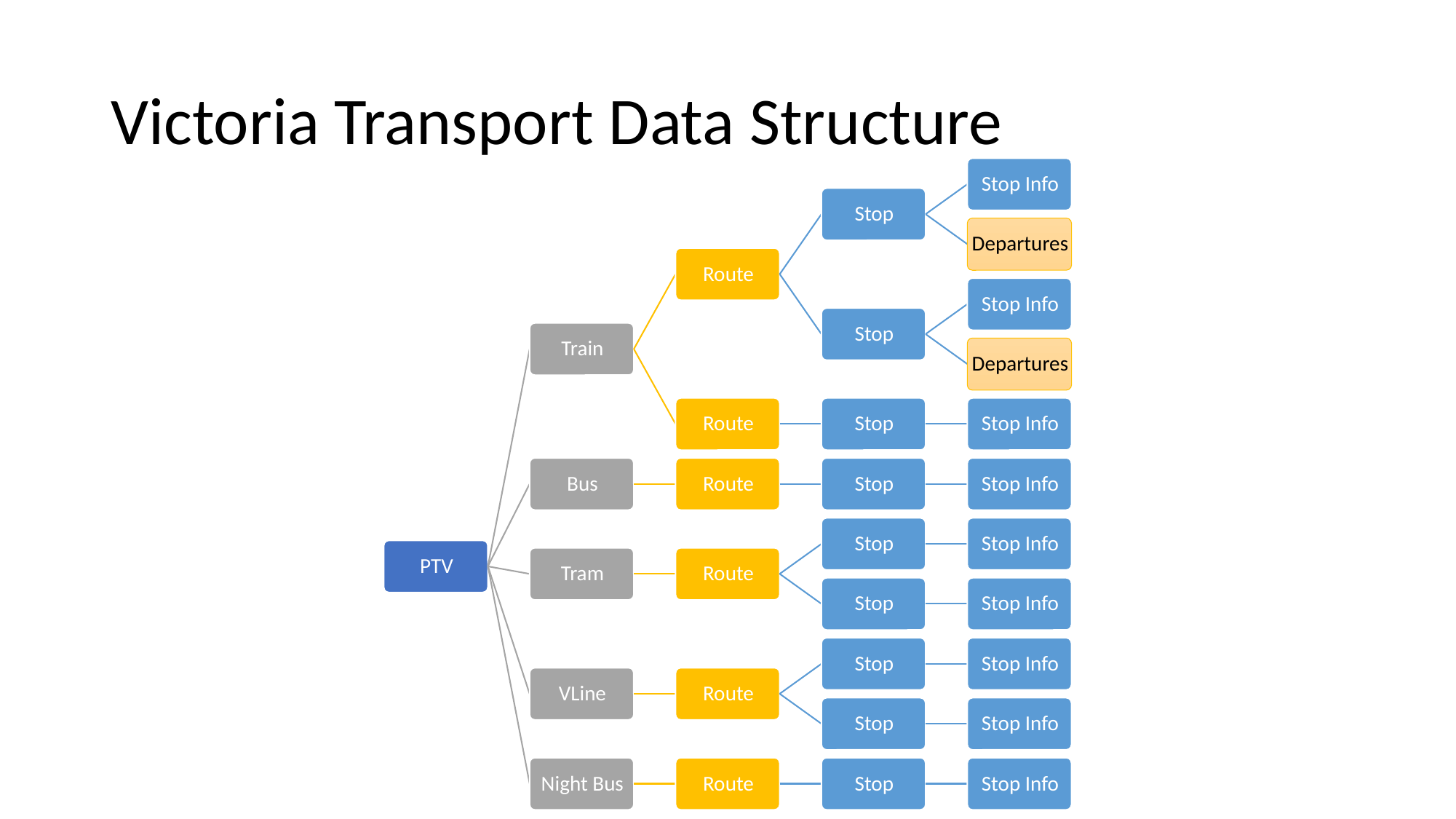

# Victoria Transport Data Structure
PTV

Train

Route

Stop

Stop Info

Departures

Stop

Stop Info

Departures

Route

Stop

Stop Info

Bus

Route

Stop

Stop Info

Tram

Route

Stop

Stop Info

Stop

Stop Info

VLine

Route

Stop

Stop Info

Stop

Stop Info

Night Bus

Route

Stop

Stop Info